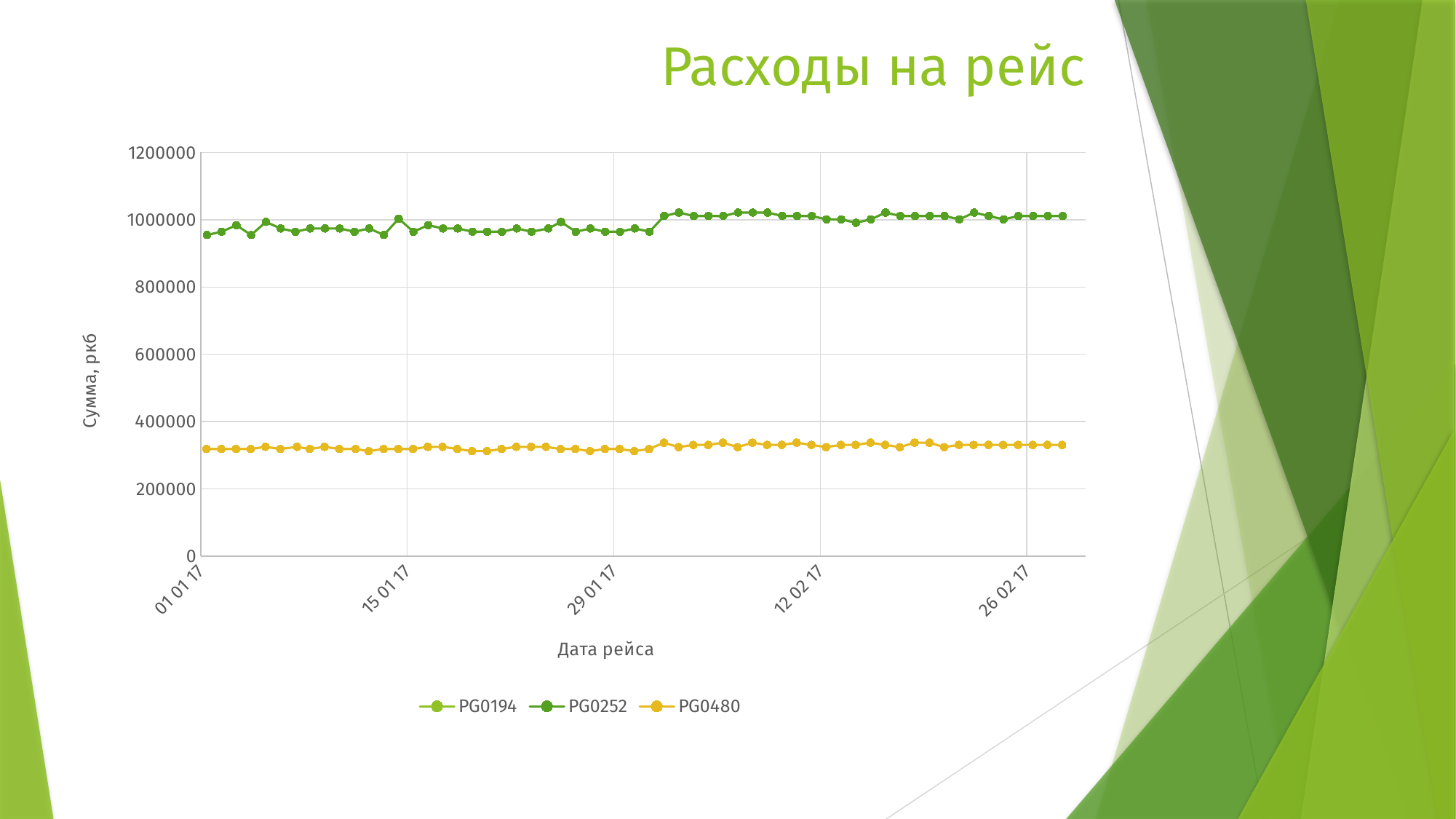

# Расходы на рейс

### Chart

| Category | PG0194 | PG0252 | PG0480 |
|---|---|---|---|